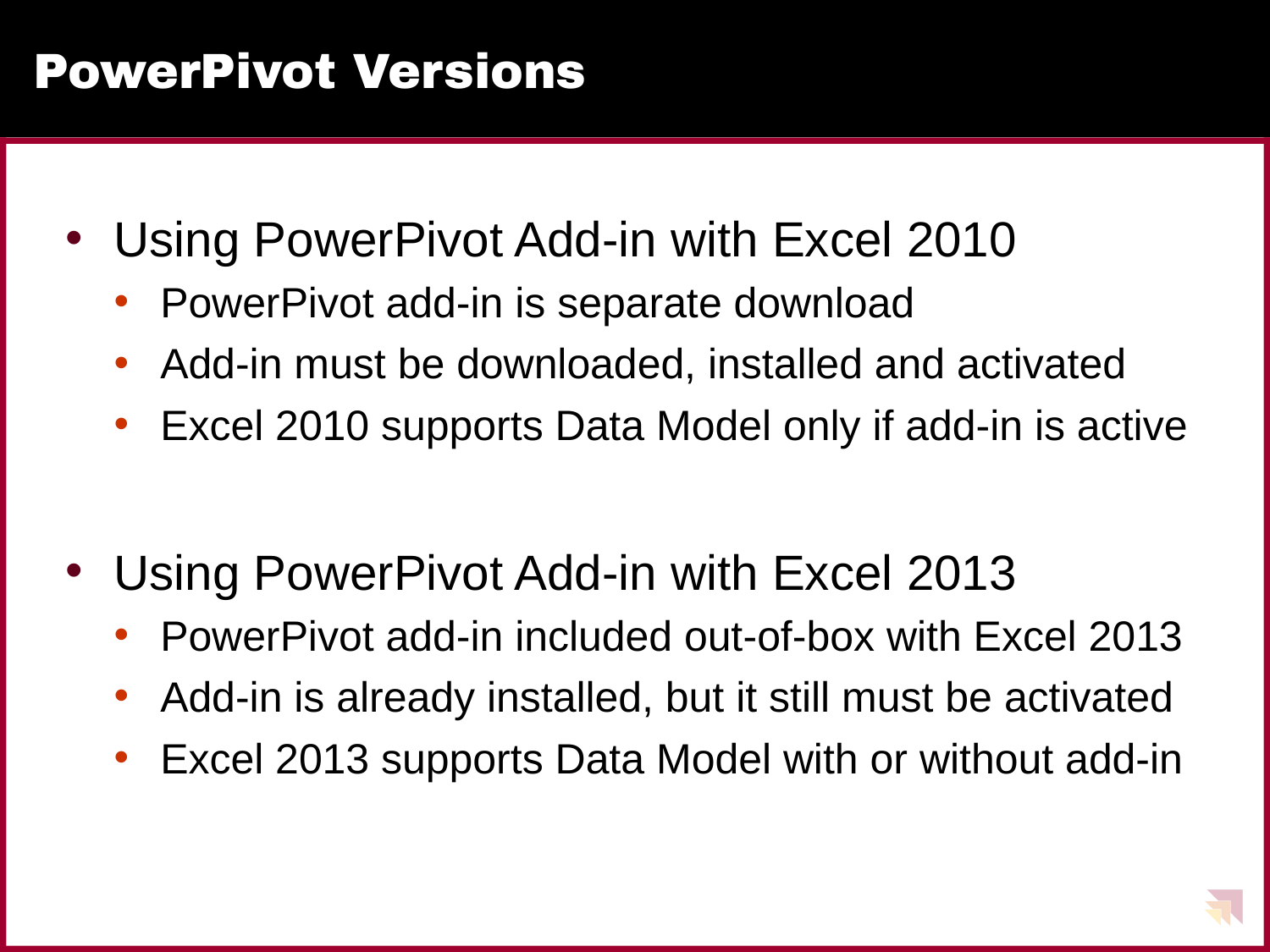

# PowerPivot Versions
Using PowerPivot Add-in with Excel 2010
PowerPivot add-in is separate download
Add-in must be downloaded, installed and activated
Excel 2010 supports Data Model only if add-in is active

Using PowerPivot Add-in with Excel 2013
PowerPivot add-in included out-of-box with Excel 2013
Add-in is already installed, but it still must be activated
Excel 2013 supports Data Model with or without add-in